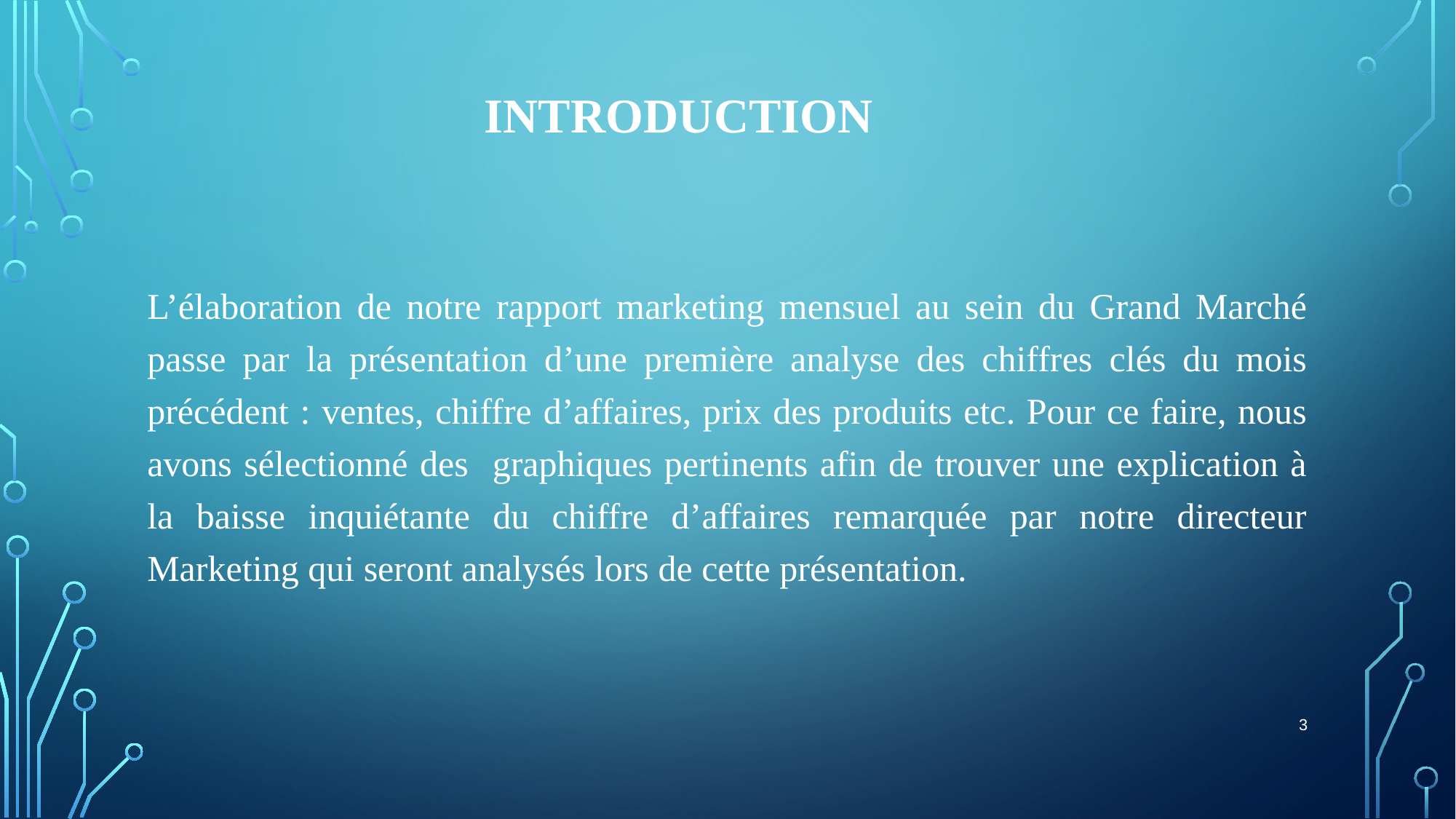

# Introduction
L’élaboration de notre rapport marketing mensuel au sein du Grand Marché passe par la présentation d’une première analyse des chiffres clés du mois précédent : ventes, chiffre d’affaires, prix des produits etc. Pour ce faire, nous avons sélectionné des  graphiques pertinents afin de trouver une explication à la baisse inquiétante du chiffre d’affaires remarquée par notre directeur Marketing qui seront analysés lors de cette présentation.
3